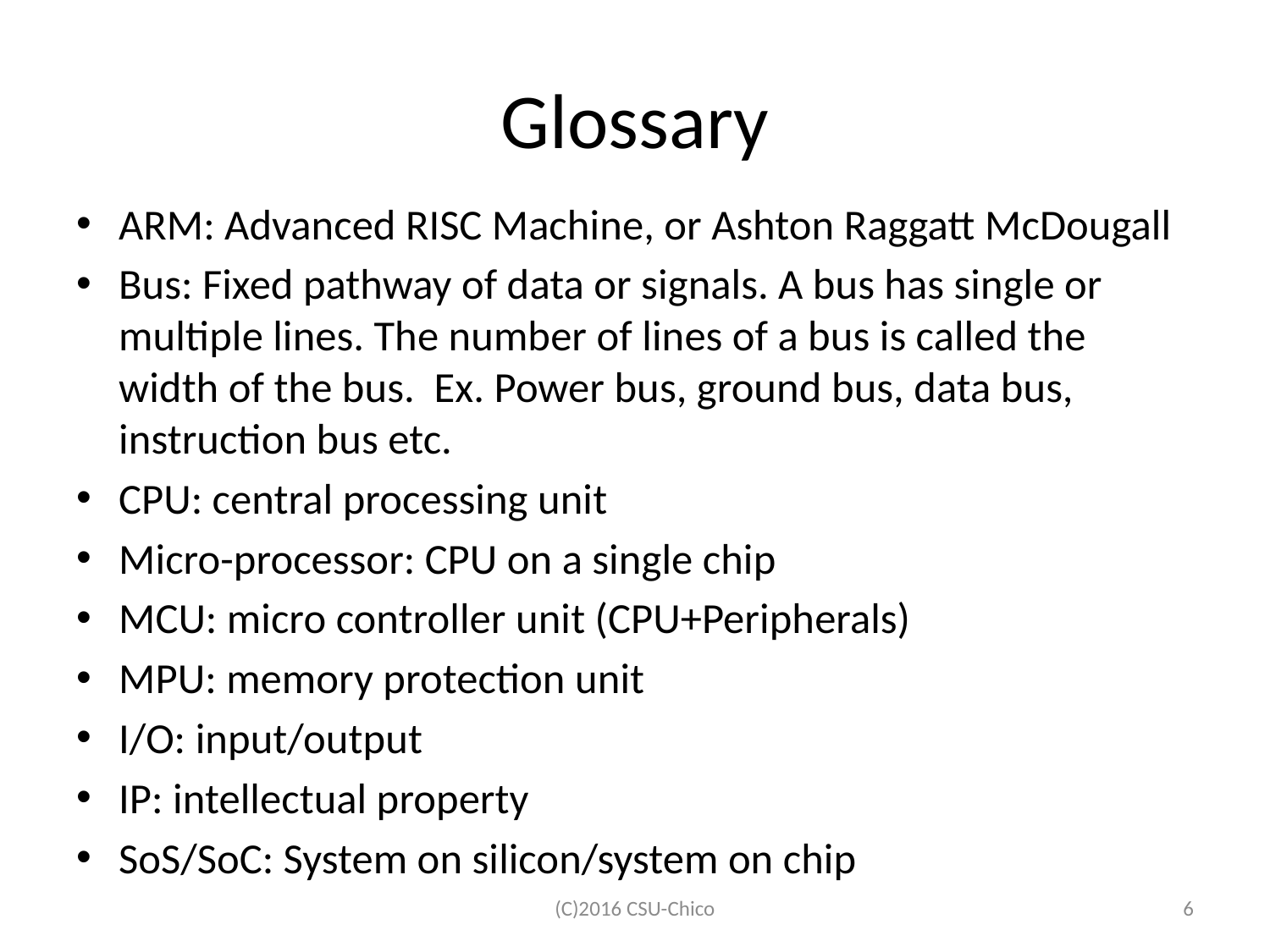

# Glossary
ARM: Advanced RISC Machine, or Ashton Raggatt McDougall
Bus: Fixed pathway of data or signals. A bus has single or multiple lines. The number of lines of a bus is called the width of the bus.  Ex. Power bus, ground bus, data bus, instruction bus etc.
CPU: central processing unit
Micro-processor: CPU on a single chip
MCU: micro controller unit (CPU+Peripherals)
MPU: memory protection unit
I/O: input/output
IP: intellectual property
SoS/SoC: System on silicon/system on chip
(C)2016 CSU-Chico
6